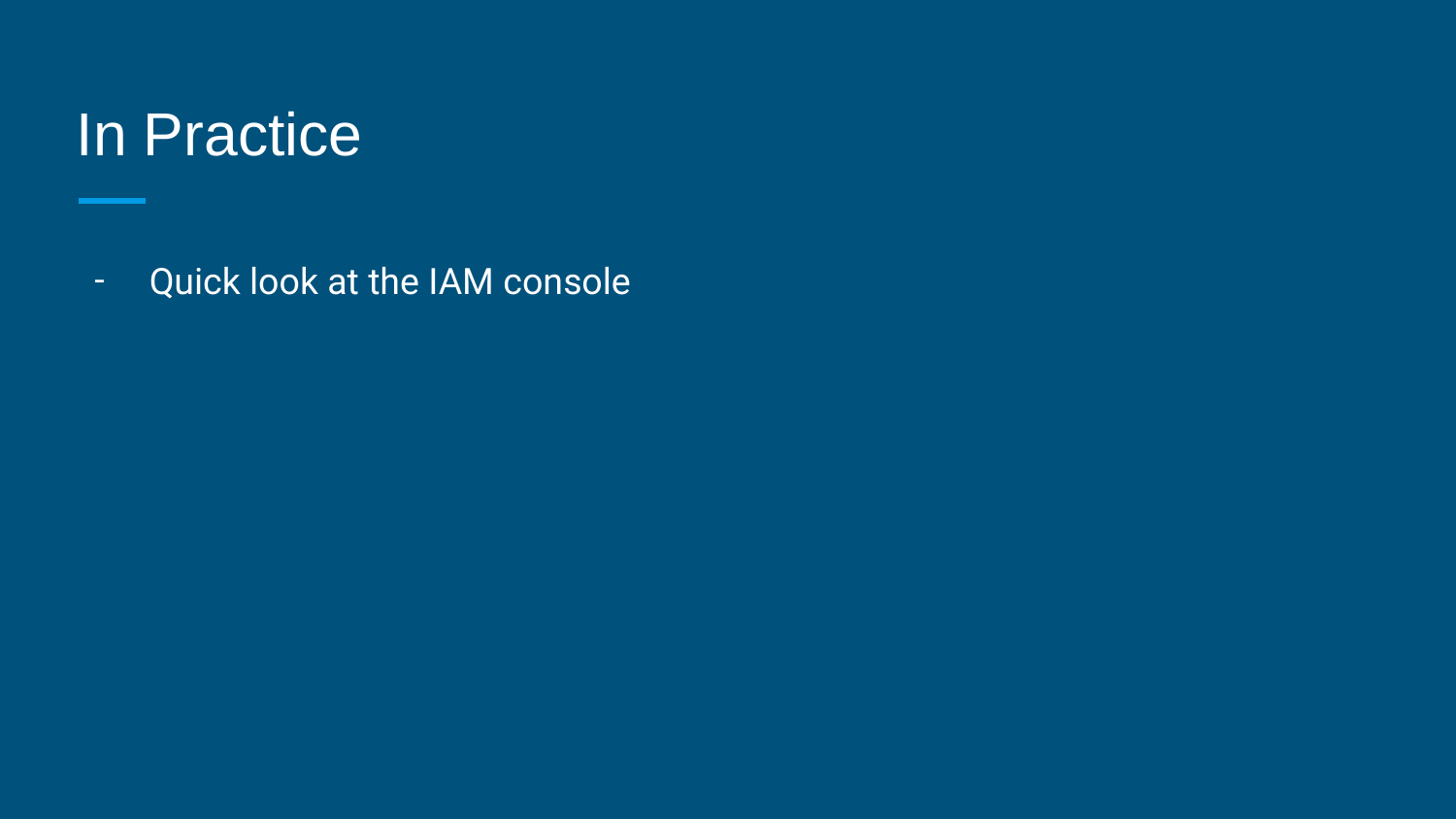

# In Practice
Quick look at the IAM console